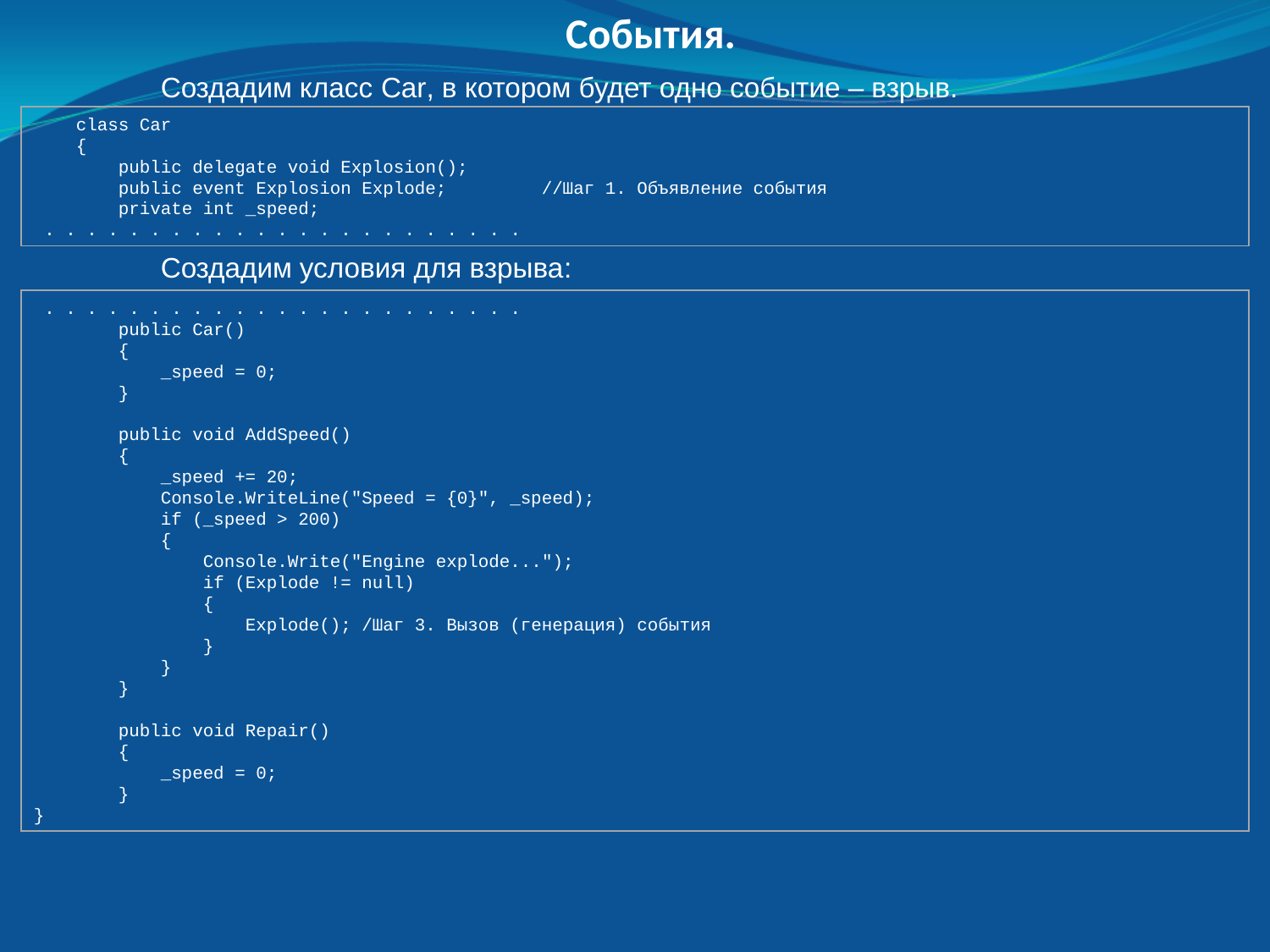

События.
	Создадим класс Car, в котором будет одно событие – взрыв.
    class Car
    {
        public delegate void Explosion();
        public event Explosion Explode;	//Шаг 1. Объявление события
        private int _speed;
 . . . . . . . . . . . . . . . . . . . . . . .
	Создадим условия для взрыва:
 . . . . . . . . . . . . . . . . . . . . . . .
        public Car()
        {
            _speed = 0;
        }

        public void AddSpeed()
        {
            _speed += 20;
            Console.WriteLine("Speed = {0}", _speed);
            if (_speed > 200)
            {
                Console.Write("Engine explode...");
                if (Explode != null)
                {
                    Explode(); /Шаг 3. Вызов (генерация) события
                }
            }
        }

        public void Repair()
        {
            _speed = 0;
        }
}